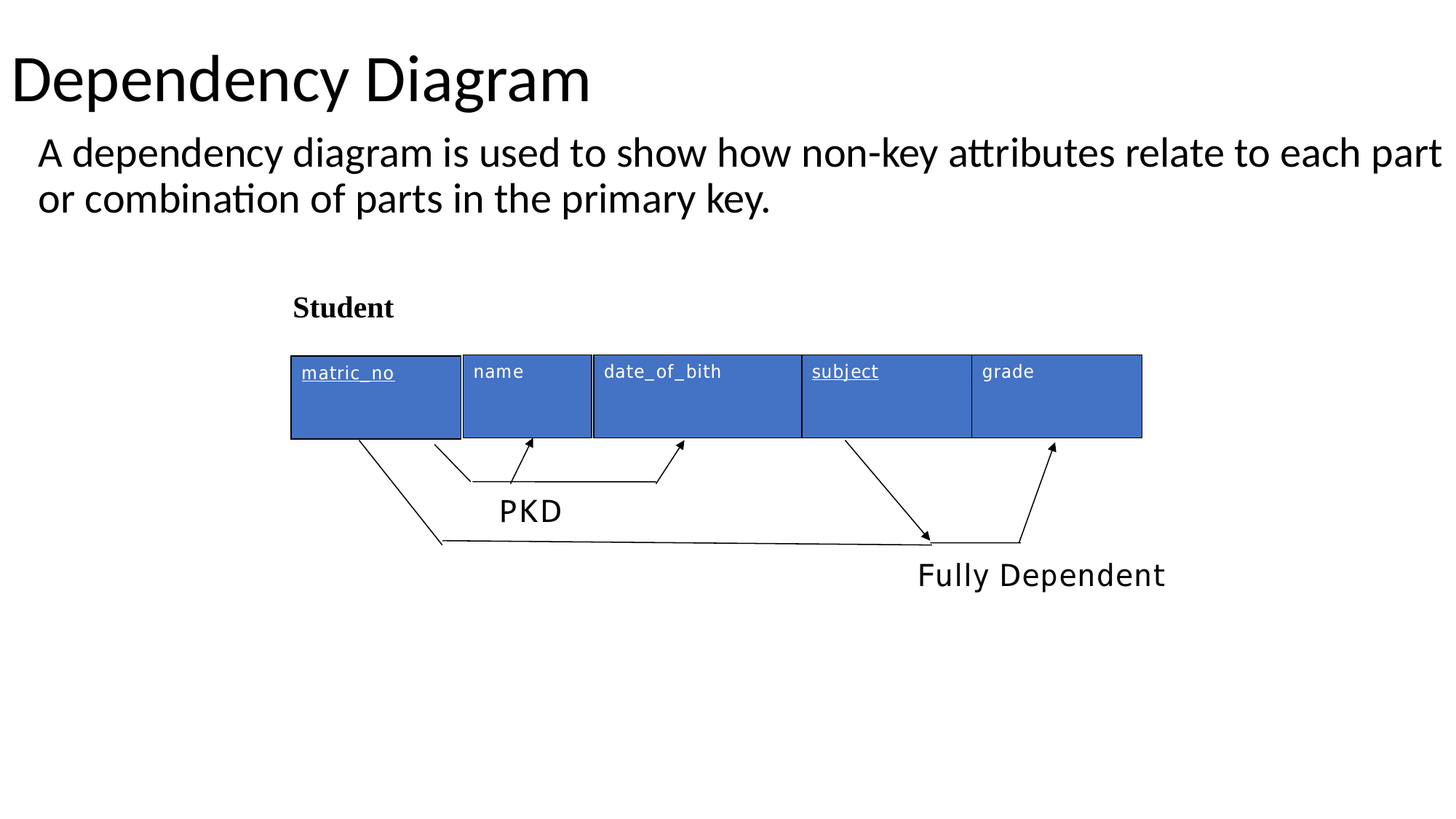

# Dependency Diagram
	A dependency diagram is used to show how non-key attributes relate to each part or combination of parts in the primary key.

Student
name
date_of_bith
subject
grade
matric_no

PKD

Fully Dependent